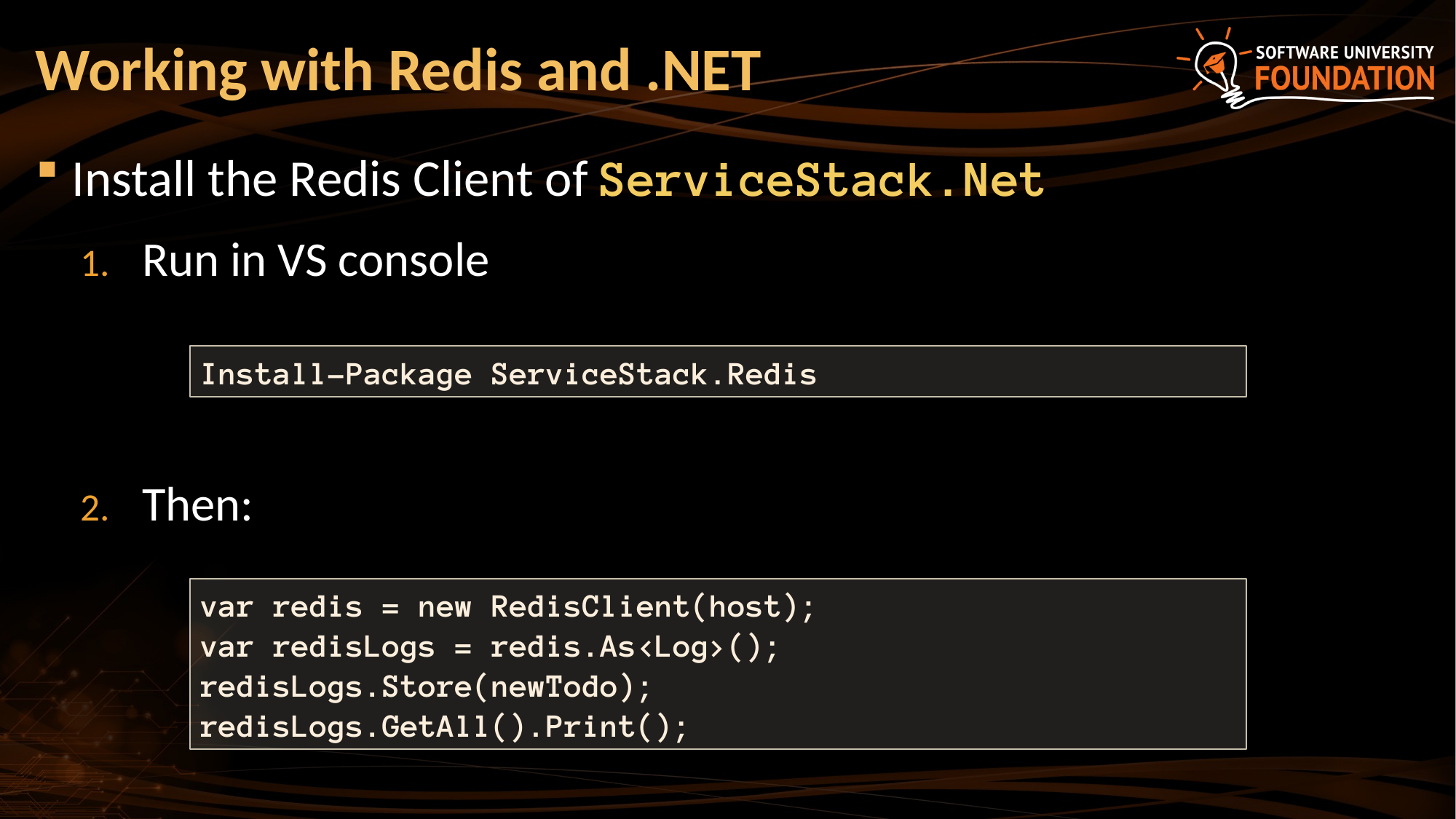

# Working with Redis and .NET
Install the Redis Client of ServiceStack.Net
Run in VS console

Then:
Install-Package ServiceStack.Redis
var redis = new RedisClient(host);
var redisLogs = redis.As<Log>();
redisLogs.Store(newTodo);
redisLogs.GetAll().Print();